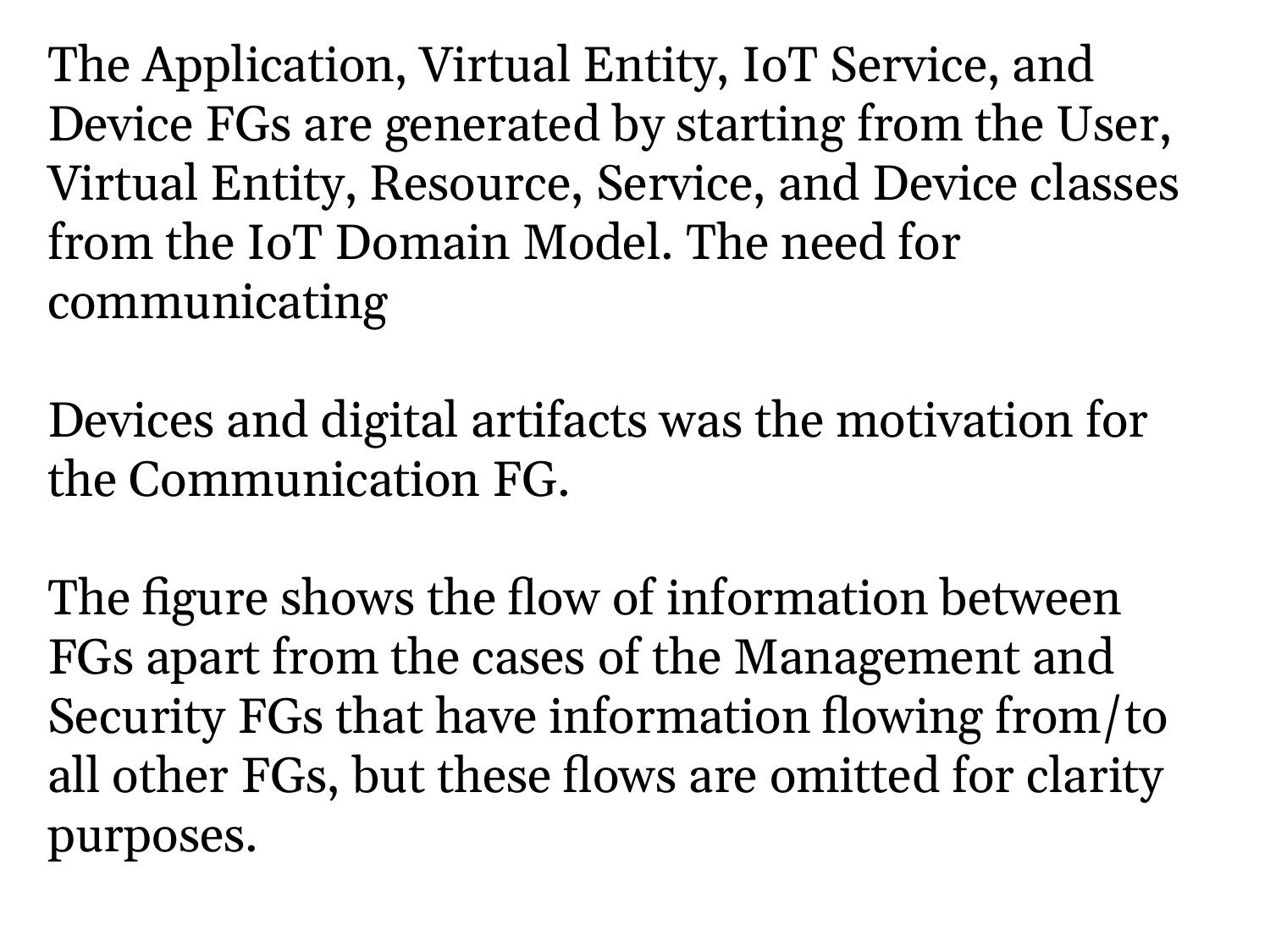

The Application, Virtual Entity, IoT Service, and Device FGs are generated by starting from the User, Virtual Entity, Resource, Service, and Device classes from the IoT Domain Model. The need for communicating

Devices and digital artifacts was the motivation for the Communication FG.

The figure shows the flow of information between FGs apart from the cases of the Management and
Security FGs that have information flowing from/to all other FGs, but these flows are omitted for clarity purposes.